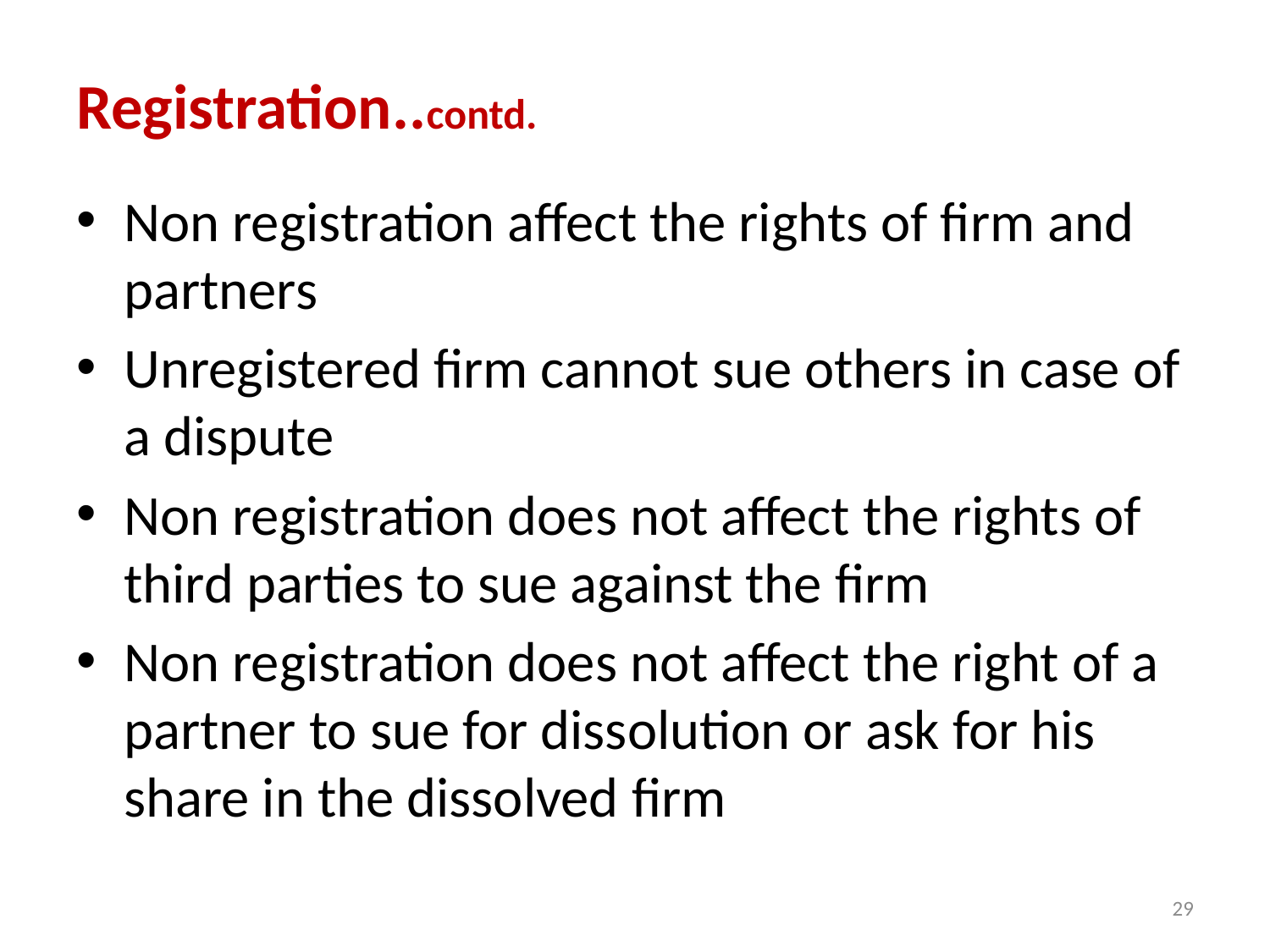

# Registration..contd.
Non registration affect the rights of firm and partners
Unregistered firm cannot sue others in case of a dispute
Non registration does not affect the rights of third parties to sue against the firm
Non registration does not affect the right of a partner to sue for dissolution or ask for his share in the dissolved firm
29